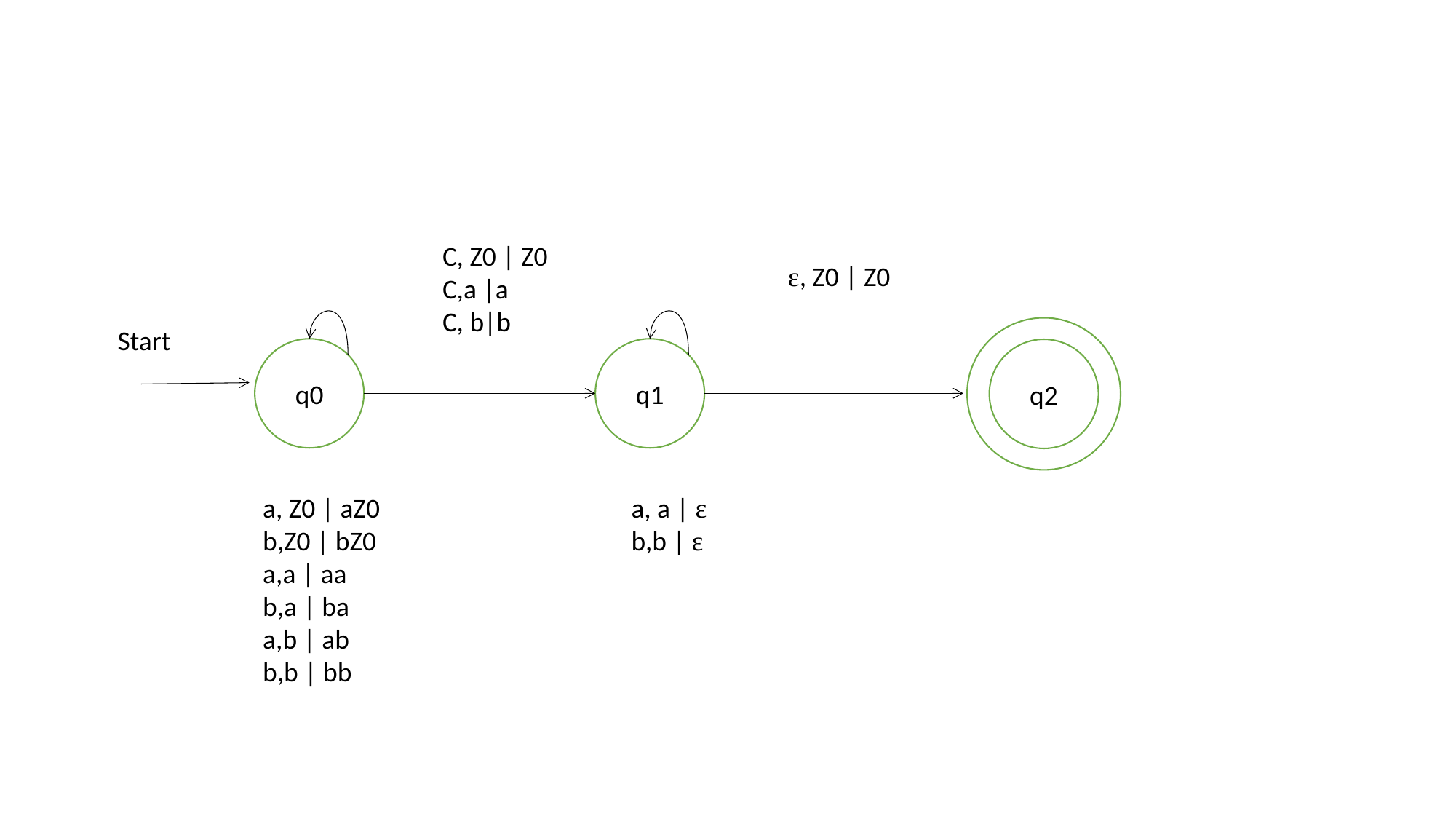

C, Z0 | Z0
C,a |a
C, b|b
ε, Z0 | Z0
Start

q0
q1
q2
a, Z0 | aZ0
b,Z0 | bZ0
a,a | aa
b,a | ba
a,b | ab
b,b | bb
a, a | ε
b,b | ε